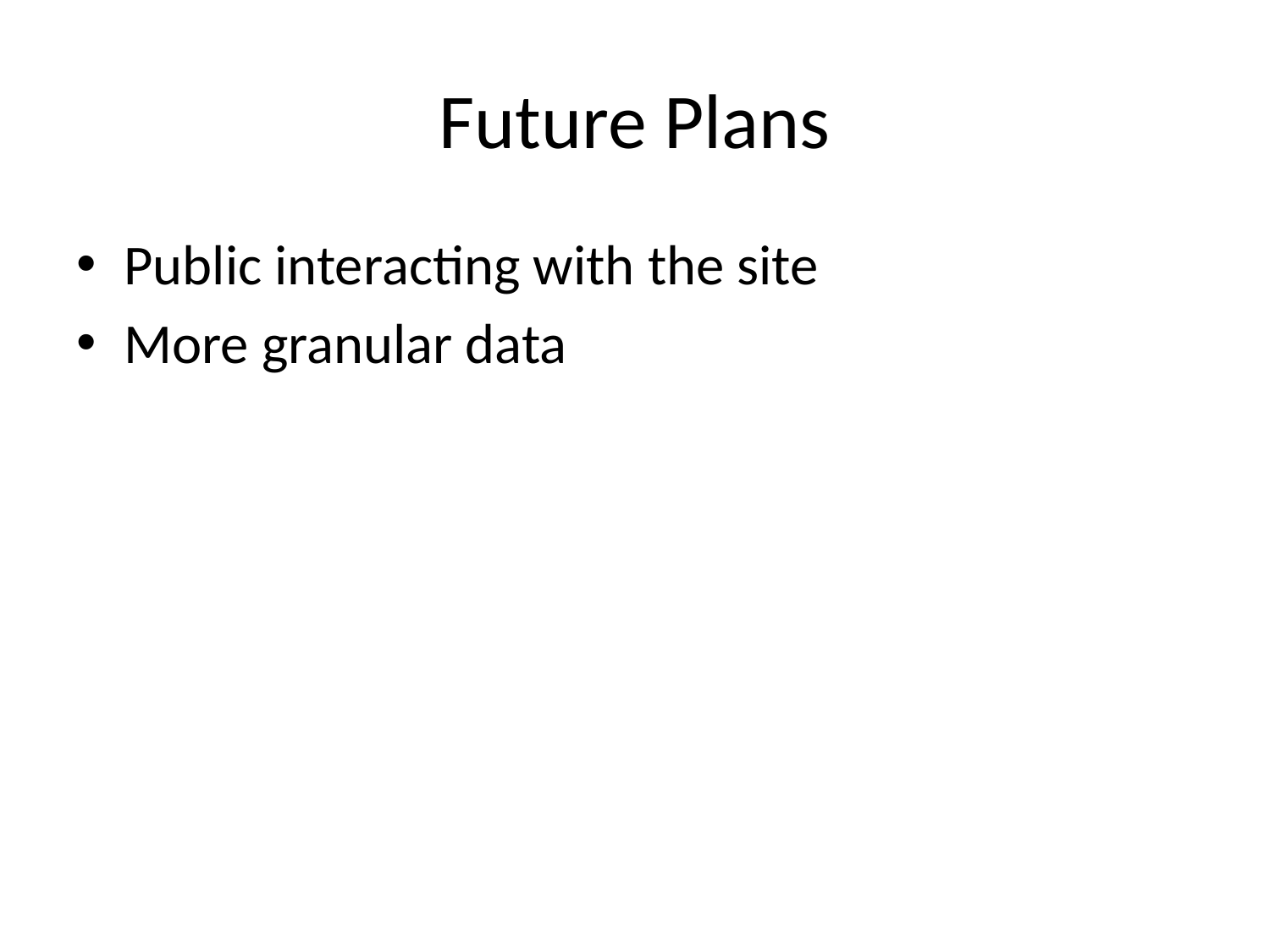

# Future Plans
Public interacting with the site
More granular data